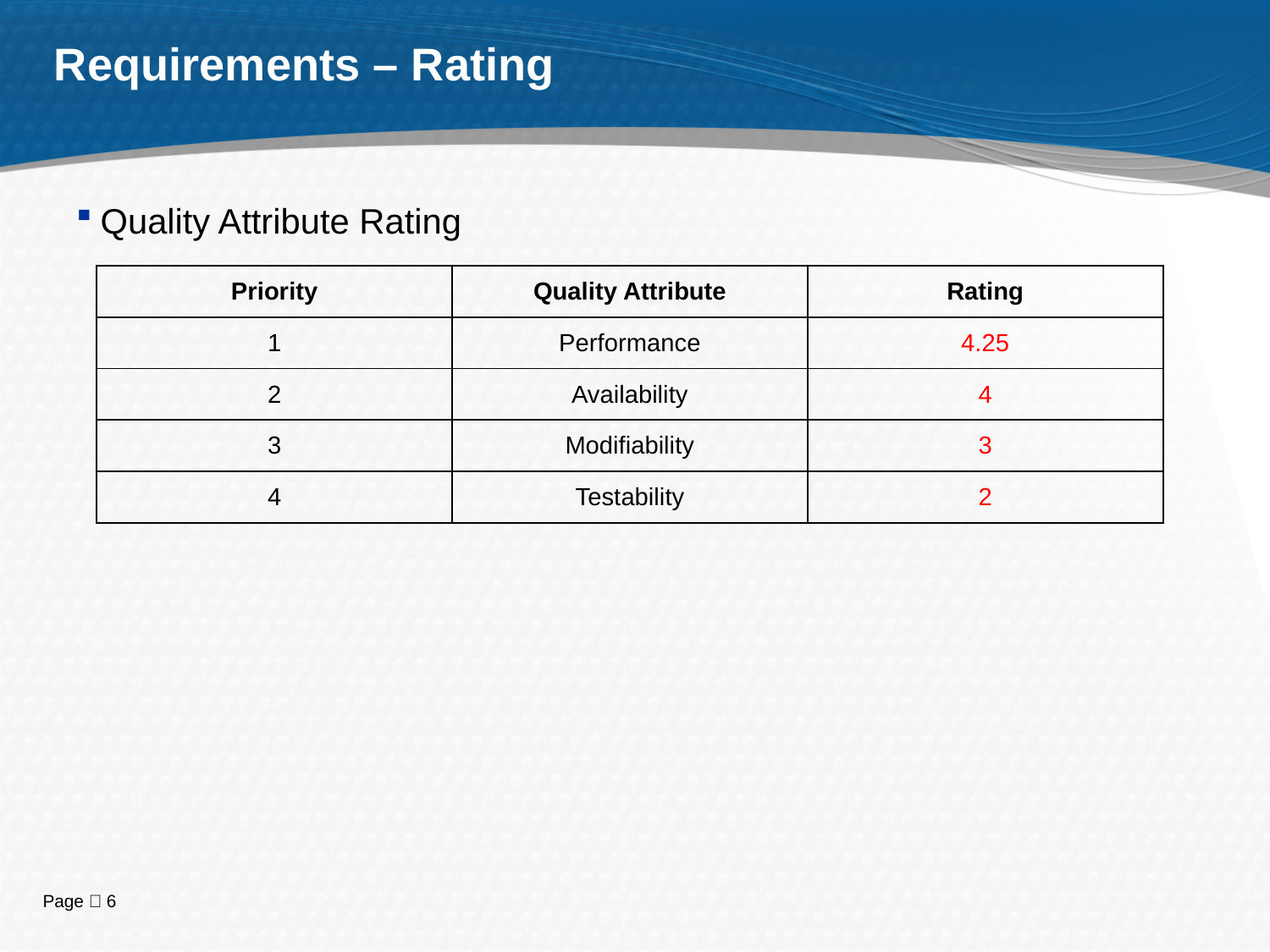

Requirements – Rating
Quality Attribute Rating
| Priority | Quality Attribute | Rating |
| --- | --- | --- |
| 1 | Performance | 4.25 |
| 2 | Availability | 4 |
| 3 | Modifiability | 3 |
| 4 | Testability | 2 |
6